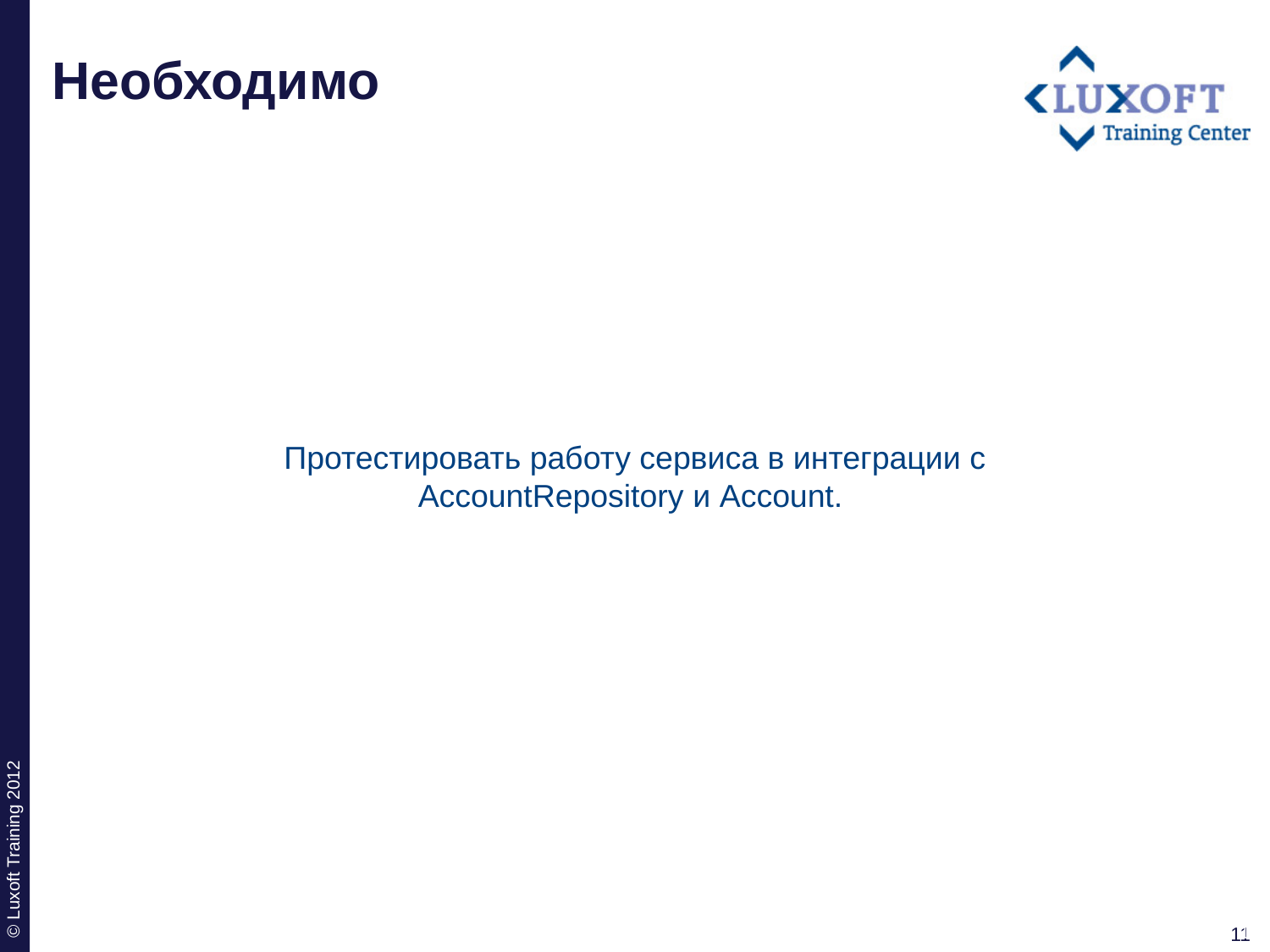

# Необходимо
Протестировать работу сервиса в интеграции с AccountRepository и Account.